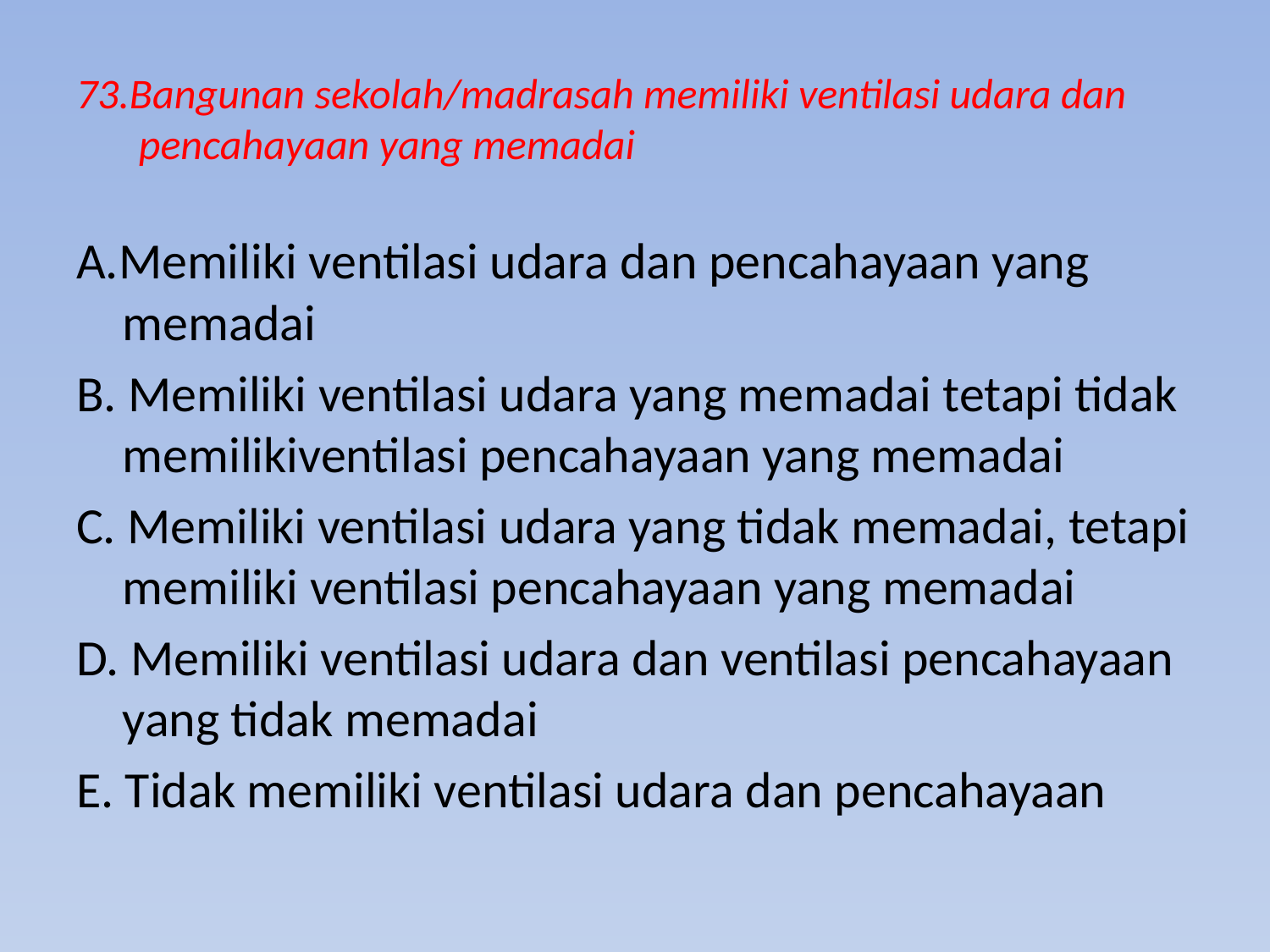

# 73.Bangunan sekolah/madrasah memiliki ventilasi udara dan pencahayaan yang memadai
A.Memiliki ventilasi udara dan pencahayaan yang memadai
B. Memiliki ventilasi udara yang memadai tetapi tidak memilikiventilasi pencahayaan yang memadai
C. Memiliki ventilasi udara yang tidak memadai, tetapi memiliki ventilasi pencahayaan yang memadai
D. Memiliki ventilasi udara dan ventilasi pencahayaan yang tidak memadai
E. Tidak memiliki ventilasi udara dan pencahayaan